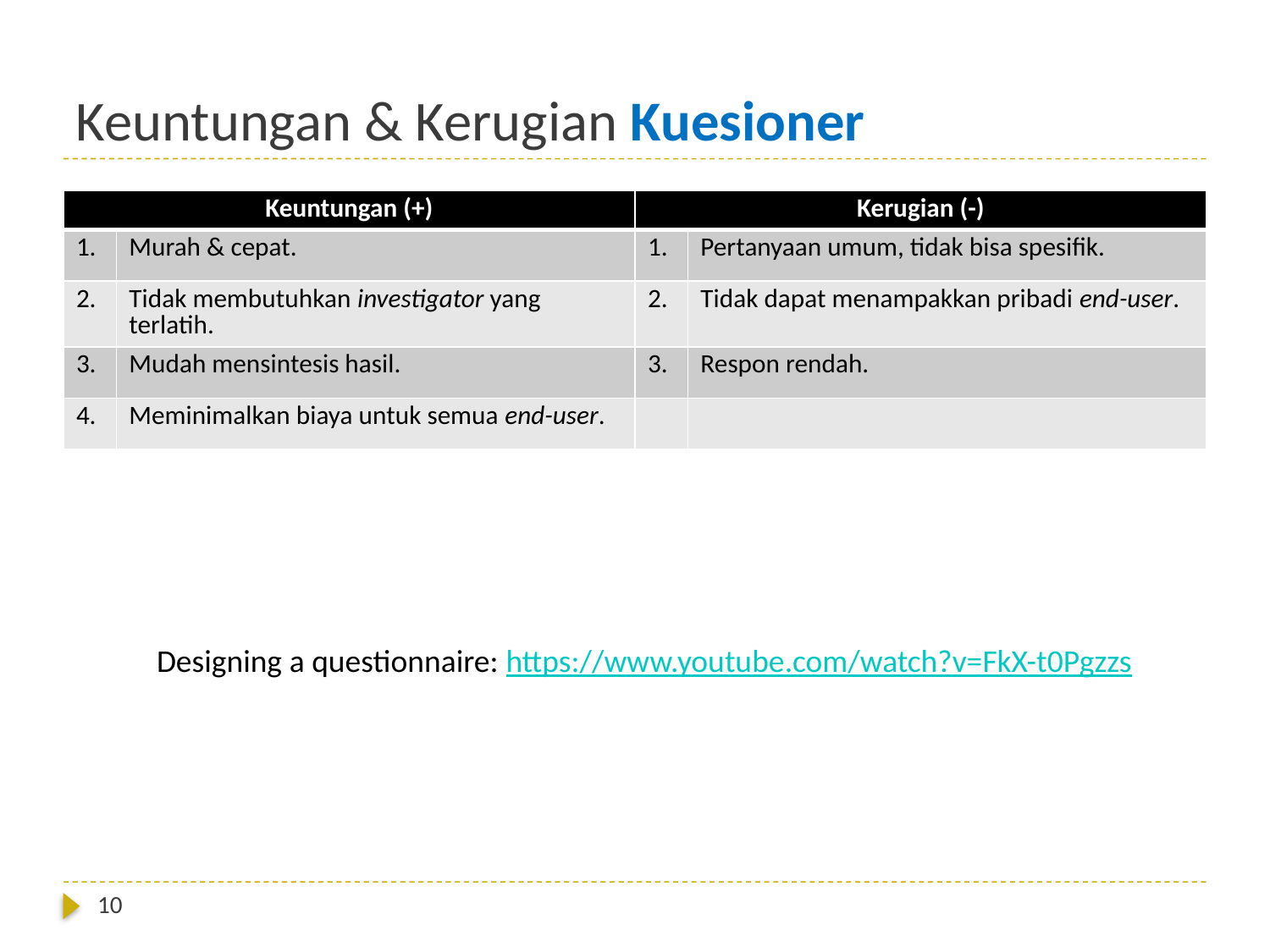

# Keuntungan & Kerugian Kuesioner
| Keuntungan (+) |  | Kerugian (-) |  |
| --- | --- | --- | --- |
| 1. | Murah & cepat. | 1. | Pertanyaan umum, tidak bisa spesifik. |
| 2. | Tidak membutuhkan investigator yang terlatih. | 2. | Tidak dapat menampakkan pribadi end-user. |
| 3. | Mudah mensintesis hasil. | 3. | Respon rendah. |
| 4. | Meminimalkan biaya untuk semua end-user. |  |  |
Designing a questionnaire: https://www.youtube.com/watch?v=FkX-t0Pgzzs
10